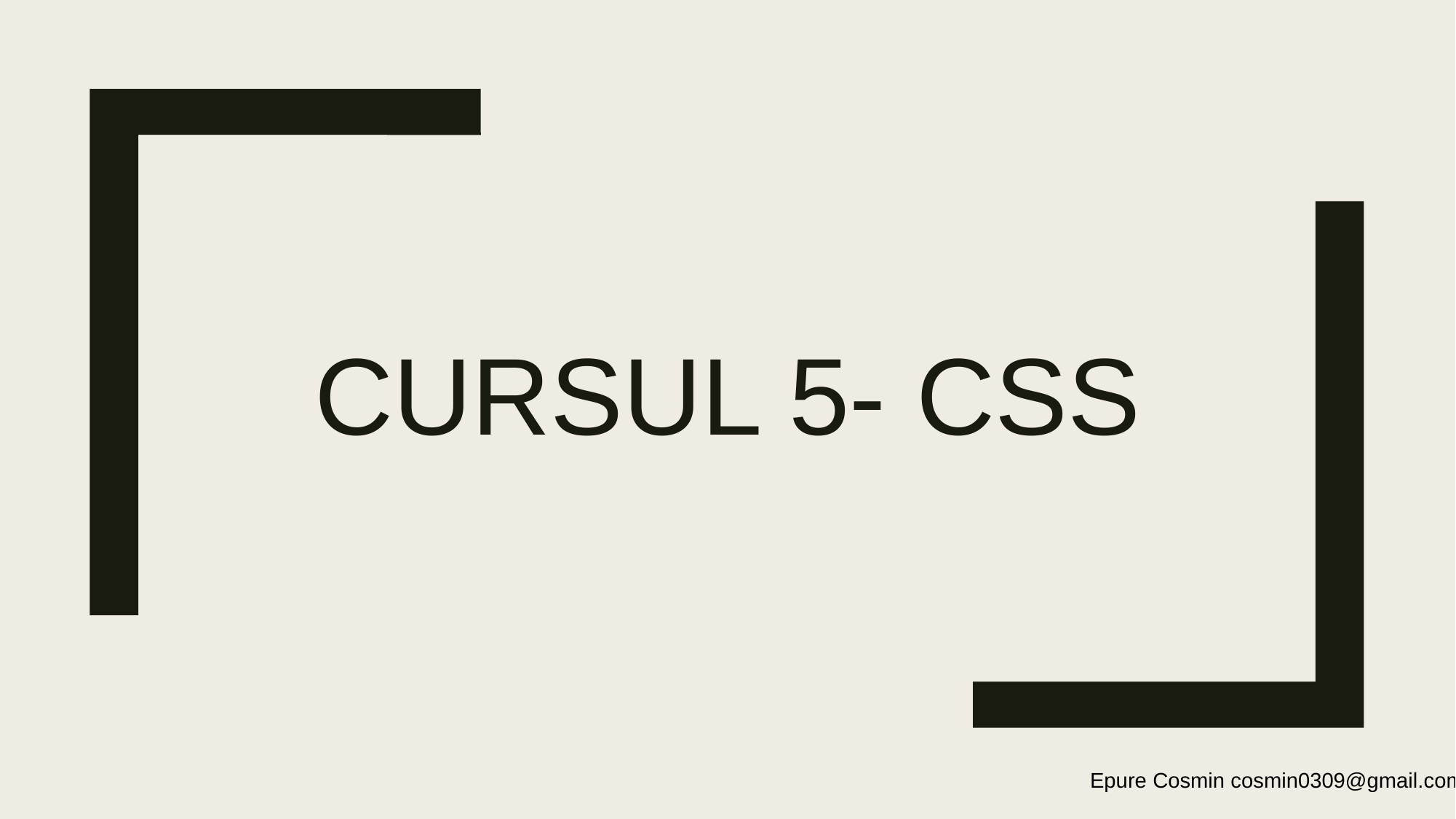

# Cursul 5- css

Epure Cosmin cosmin0309@gmail.com